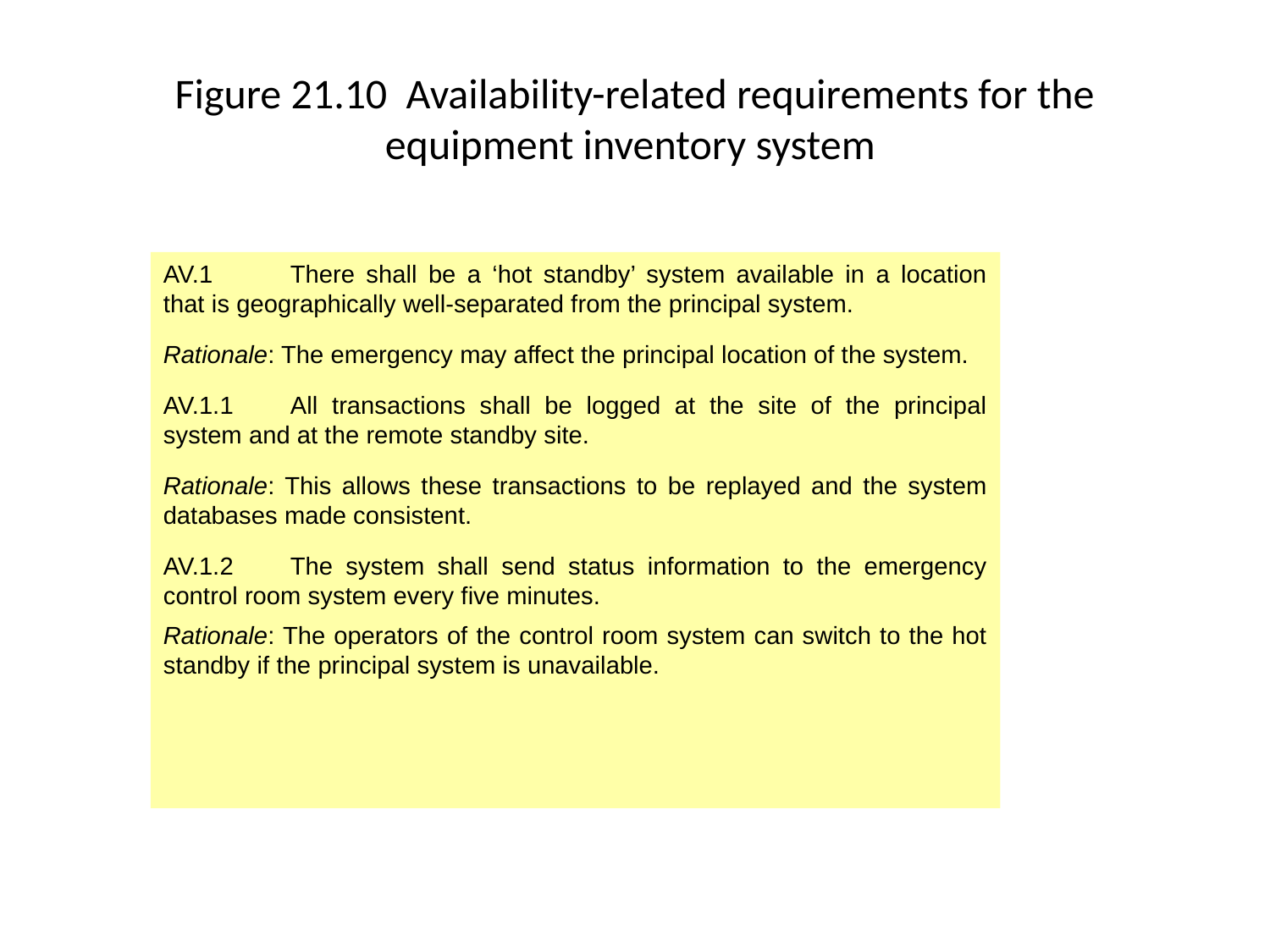

# Figure 21.10  Availability-related requirements for the equipment inventory system
AV.1	There shall be a ‘hot standby’ system available in a location that is geographically well-separated from the principal system.
Rationale: The emergency may affect the principal location of the system.
AV.1.1	All transactions shall be logged at the site of the principal system and at the remote standby site.
Rationale: This allows these transactions to be replayed and the system databases made consistent.
AV.1.2	The system shall send status information to the emergency control room system every five minutes.
Rationale: The operators of the control room system can switch to the hot standby if the principal system is unavailable.